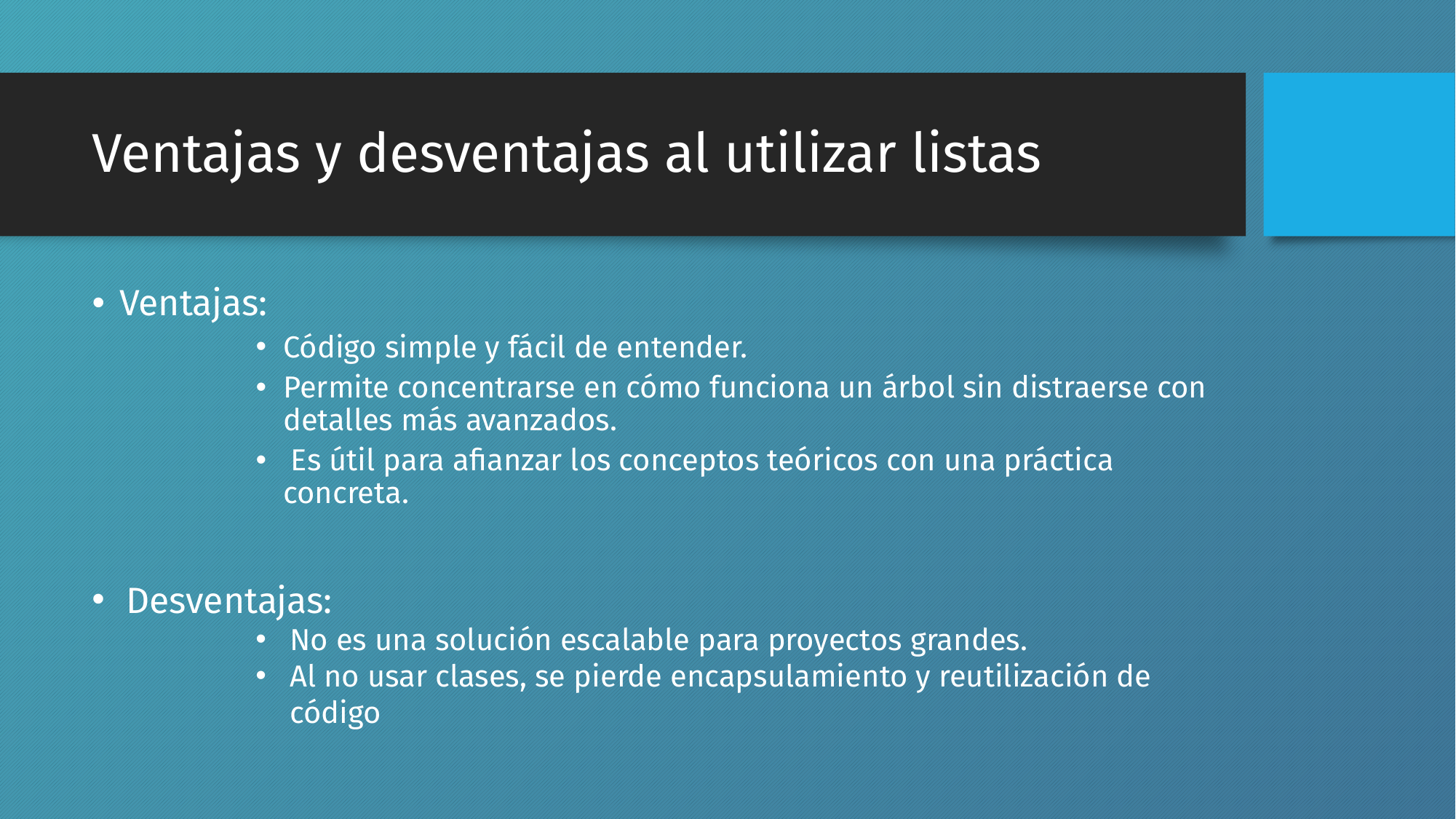

# Ventajas y desventajas al utilizar listas
Ventajas:
Código simple y fácil de entender.
Permite concentrarse en cómo funciona un árbol sin distraerse con detalles más avanzados.
 Es útil para afianzar los conceptos teóricos con una práctica concreta.
Desventajas:
No es una solución escalable para proyectos grandes.
Al no usar clases, se pierde encapsulamiento y reutilización de código